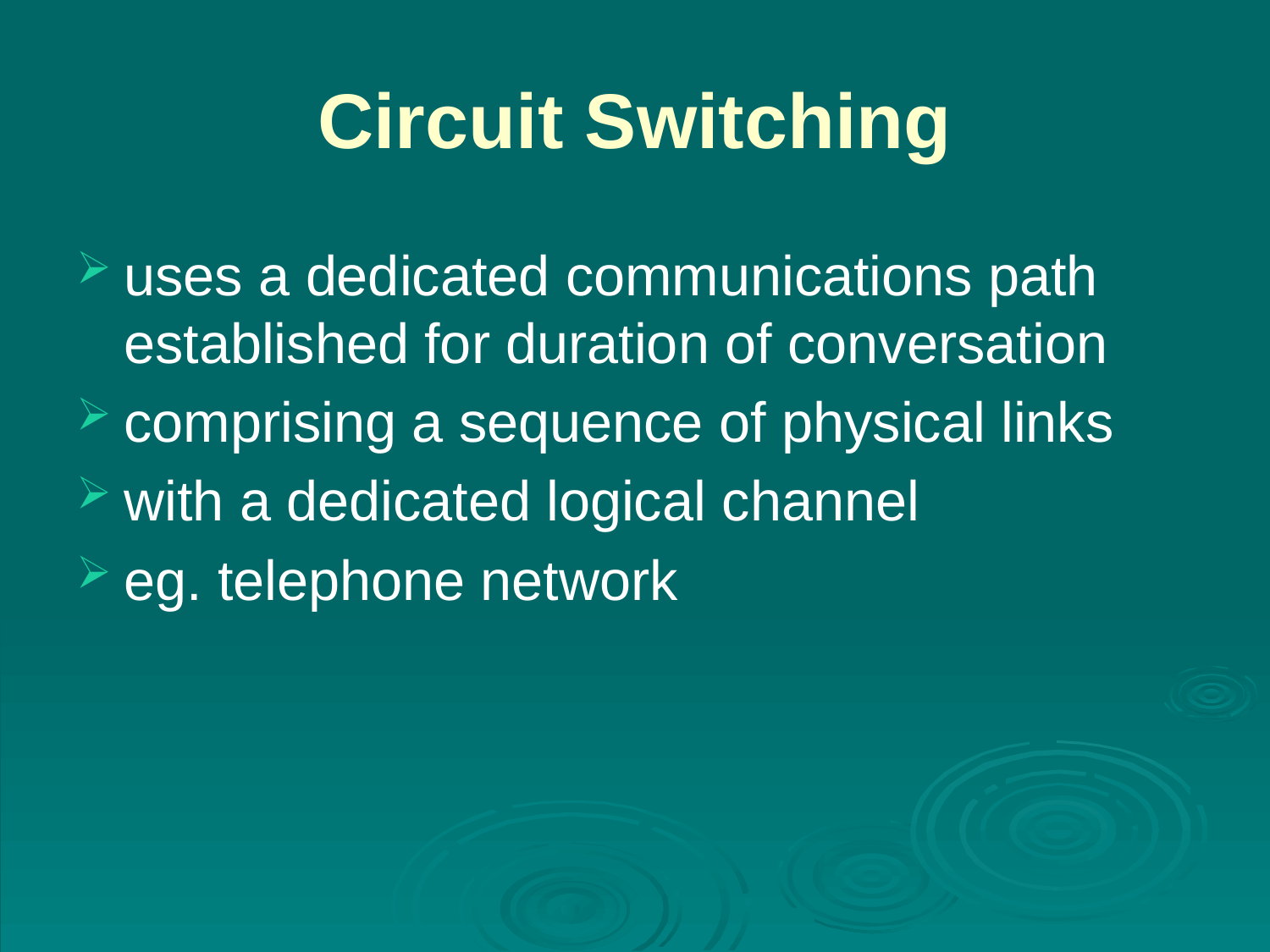

# Circuit Switching
uses a dedicated communications path established for duration of conversation
comprising a sequence of physical links
with a dedicated logical channel
eg. telephone network